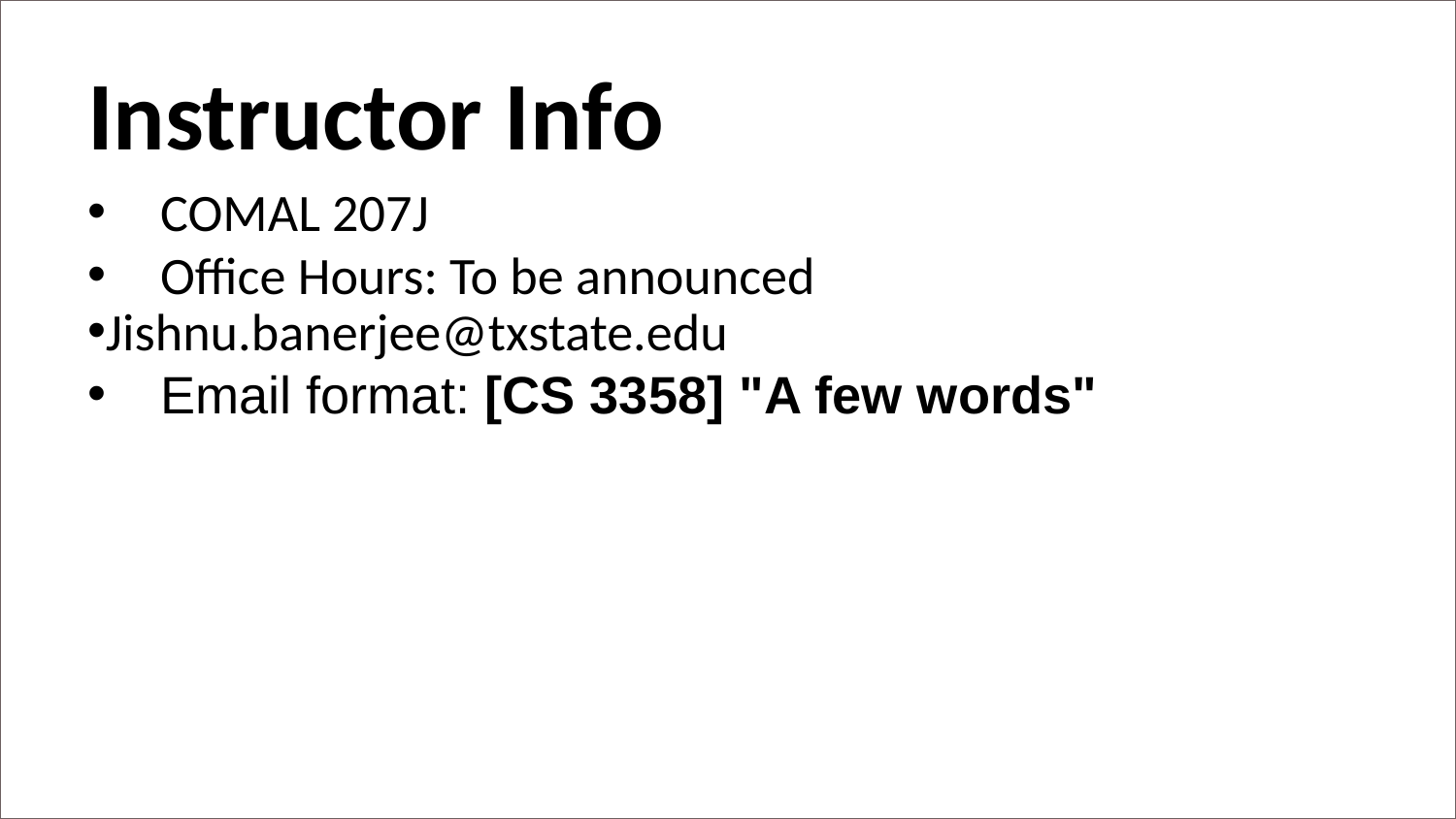

Instructor Info
COMAL 207J
Office Hours: To be announced
Jishnu.banerjee@txstate.edu
Email format: [CS 3358] "A few words"